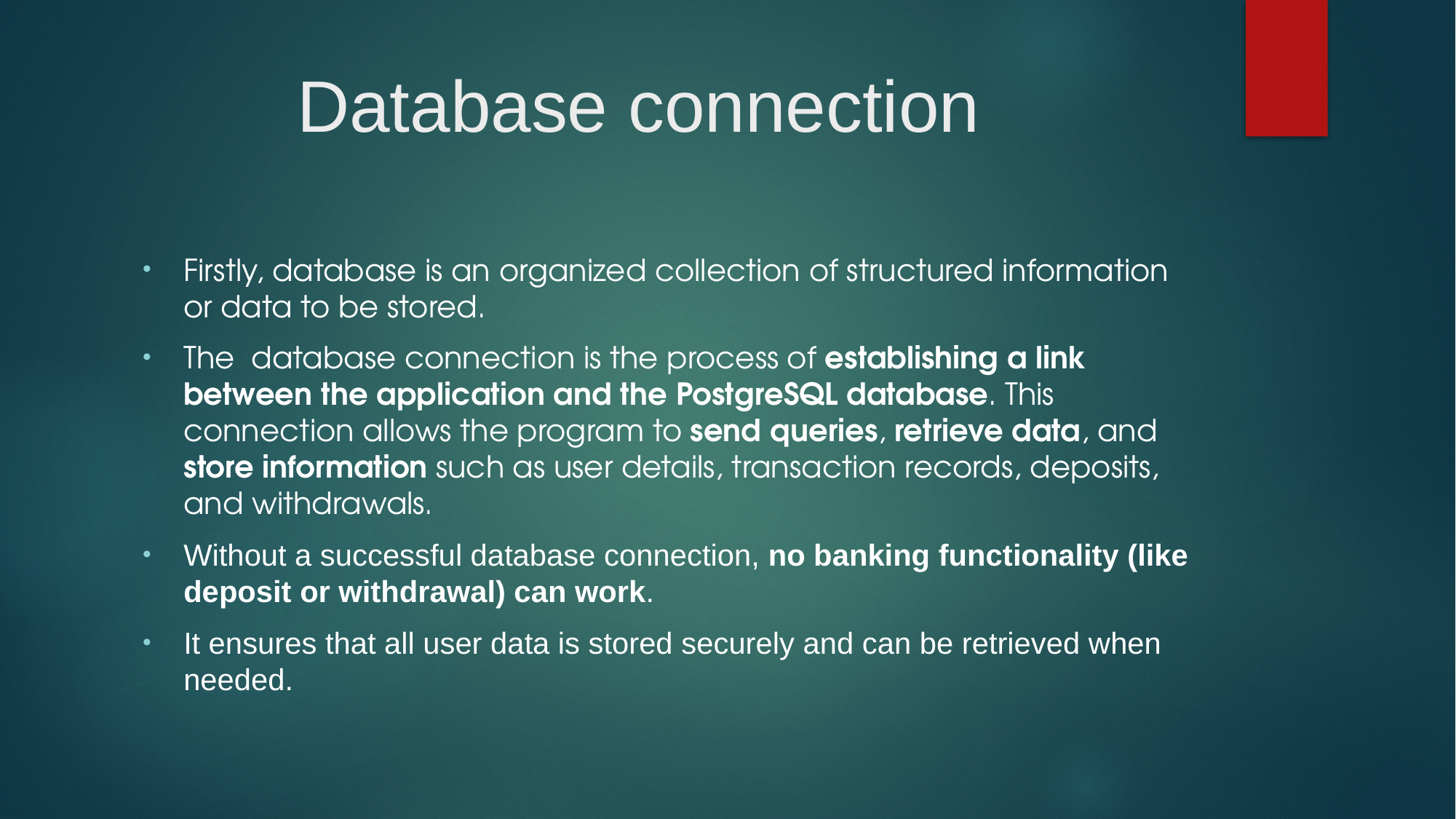

# Database connection
Firstly, database is an organized collection of structured information or data to be stored.
The  database connection is the process of establishing a link between the application and the PostgreSQL database. This connection allows the program to send queries, retrieve data, and store information such as user details, transaction records, deposits, and withdrawals.
Without a successful database connection, no banking functionality (like deposit or withdrawal) can work.
It ensures that all user data is stored securely and can be retrieved when needed.